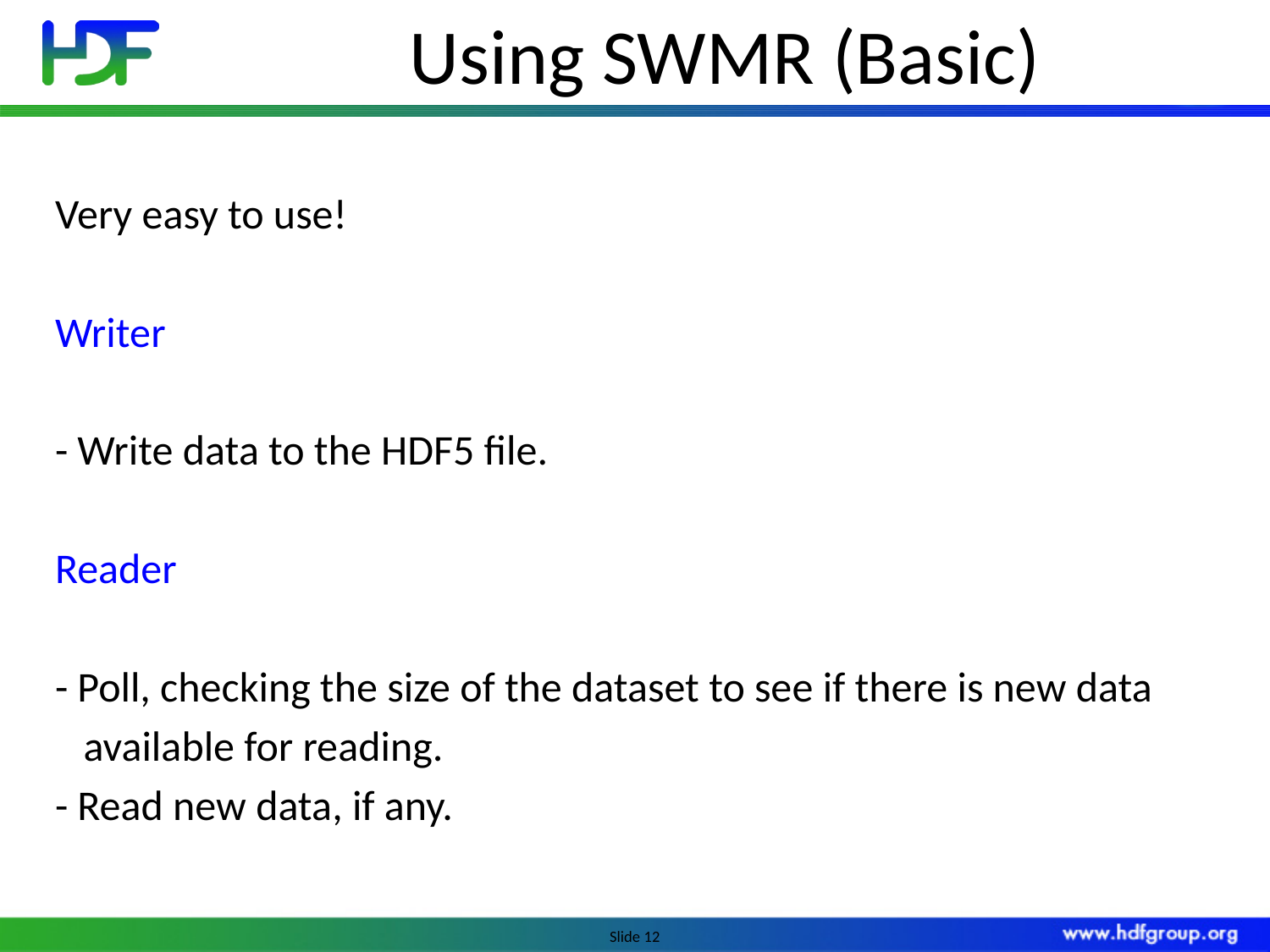

# Using SWMR (Basic)
Very easy to use!

Writer

- Write data to the HDF5 file.

Reader

- Poll, checking the size of the dataset to see if there is new data
   available for reading.
- Read new data, if any.